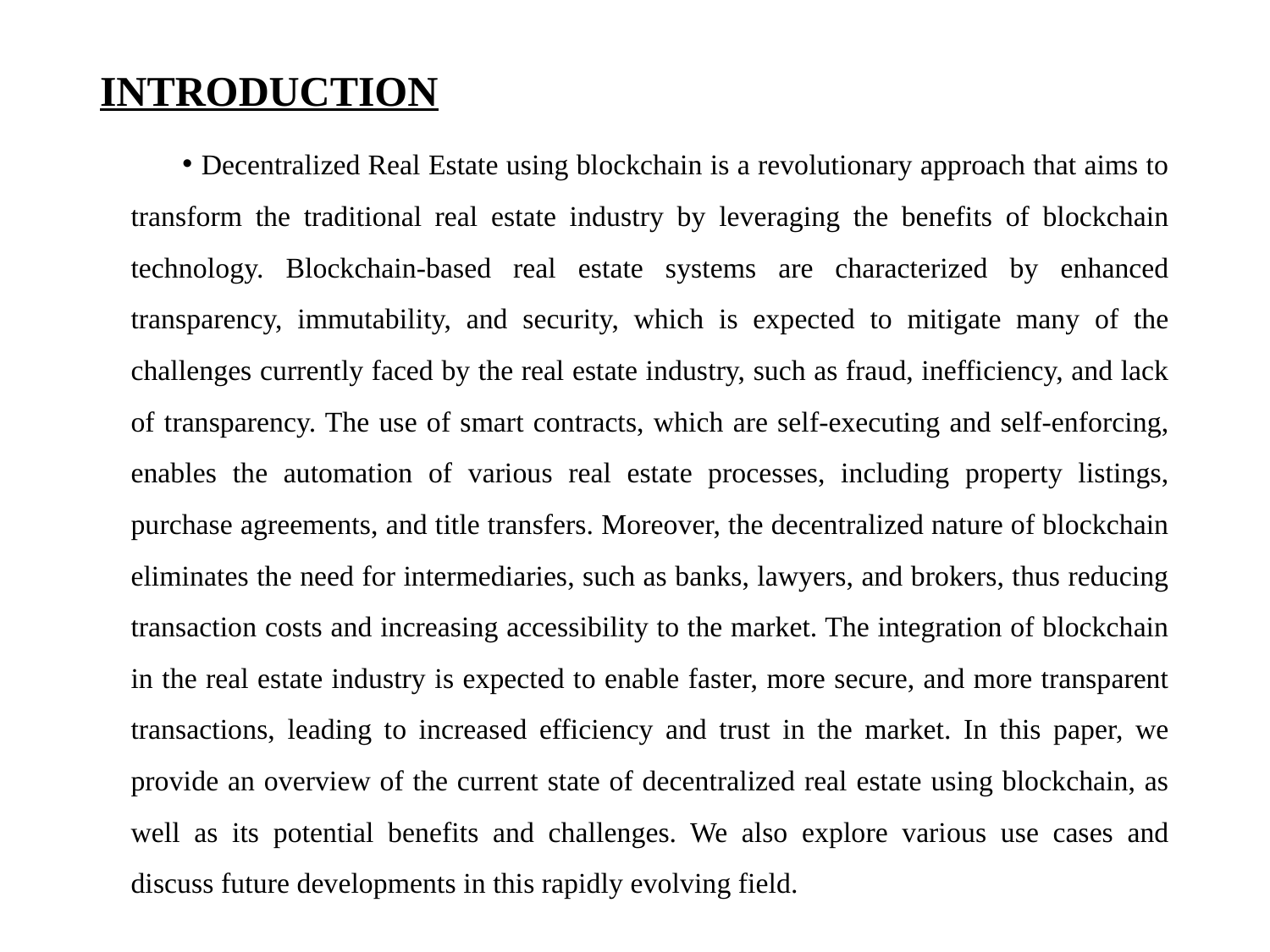

# INTRODUCTION
Decentralized Real Estate using blockchain is a revolutionary approach that aims to transform the traditional real estate industry by leveraging the benefits of blockchain technology. Blockchain-based real estate systems are characterized by enhanced transparency, immutability, and security, which is expected to mitigate many of the challenges currently faced by the real estate industry, such as fraud, inefficiency, and lack of transparency. The use of smart contracts, which are self-executing and self-enforcing, enables the automation of various real estate processes, including property listings, purchase agreements, and title transfers. Moreover, the decentralized nature of blockchain eliminates the need for intermediaries, such as banks, lawyers, and brokers, thus reducing transaction costs and increasing accessibility to the market. The integration of blockchain in the real estate industry is expected to enable faster, more secure, and more transparent transactions, leading to increased efficiency and trust in the market. In this paper, we provide an overview of the current state of decentralized real estate using blockchain, as well as its potential benefits and challenges. We also explore various use cases and discuss future developments in this rapidly evolving field.